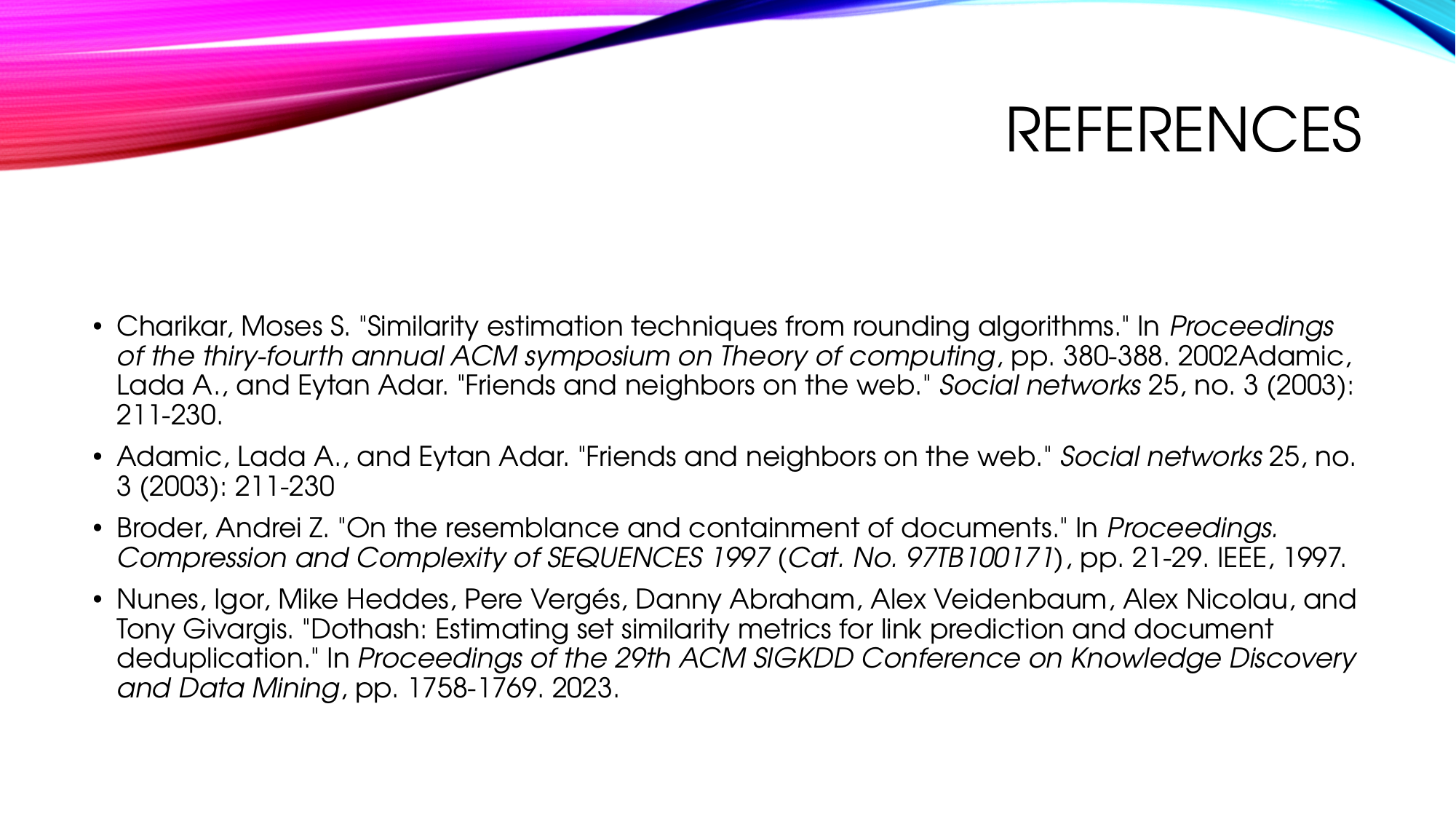

# REFERENCES

Charikar, Moses S. "Similarity estimation techniques from rounding algorithms." In Proceedings of the thiry-fourth annual ACM symposium on Theory of computing, pp. 380-388. 2002Adamic, Lada A., and Eytan Adar. "Friends and neighbors on the web." Social networks 25, no. 3 (2003): 211-230.
Adamic, Lada A., and Eytan Adar. "Friends and neighbors on the web." Social networks 25, no. 3 (2003): 211-230
Broder, Andrei Z. "On the resemblance and containment of documents." In Proceedings. Compression and Complexity of SEQUENCES 1997 (Cat. No. 97TB100171), pp. 21-29. IEEE, 1997.
Nunes, Igor, Mike Heddes, Pere Vergés, Danny Abraham, Alex Veidenbaum, Alex Nicolau, and Tony Givargis. "Dothash: Estimating set similarity metrics for link prediction and document deduplication." In Proceedings of the 29th ACM SIGKDD Conference on Knowledge Discovery and Data Mining, pp. 1758-1769. 2023.